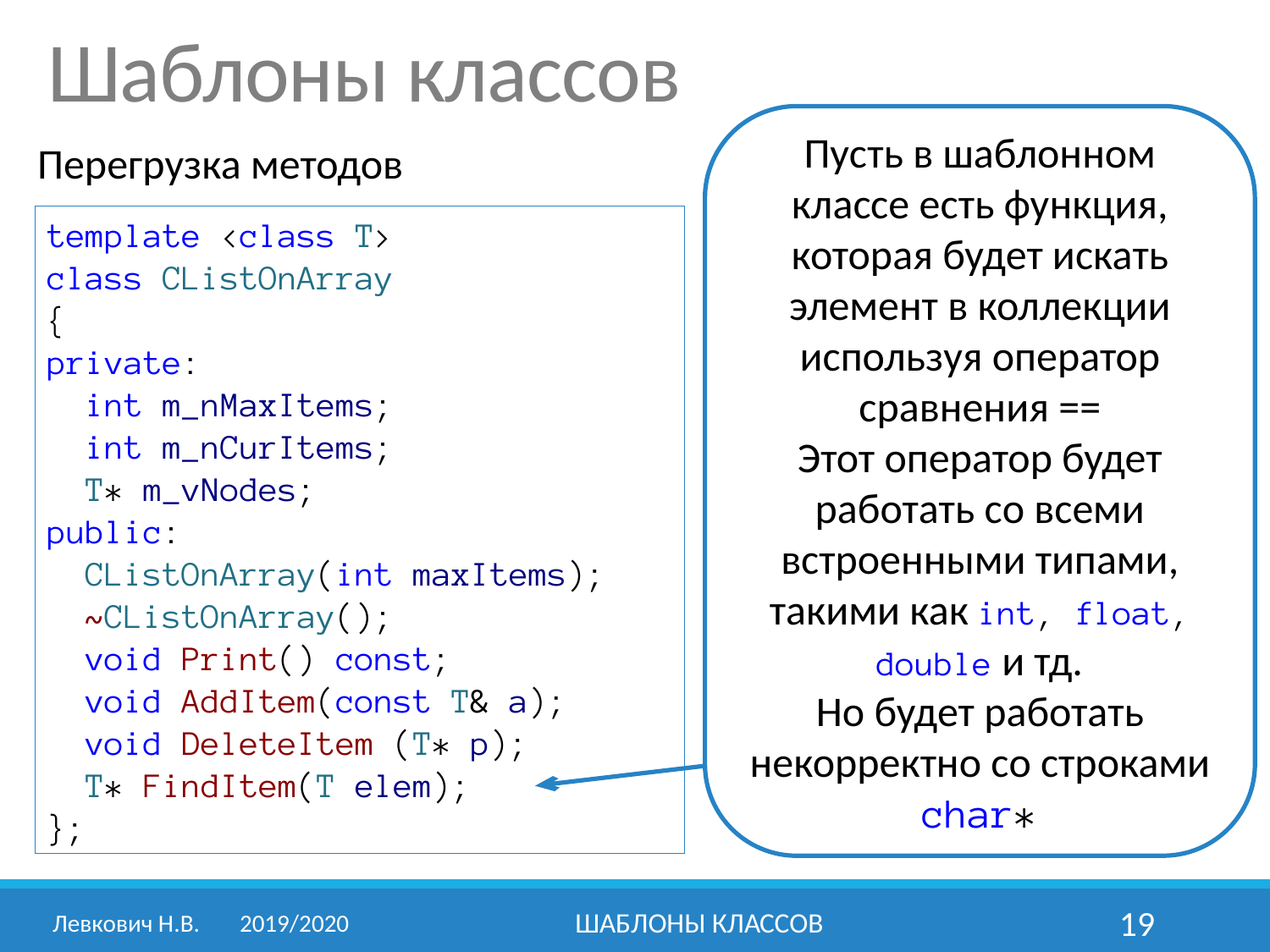

Шаблоны классов
Пусть в шаблонном классе есть функция, которая будет искать элемент в коллекции используя оператор сравнения ==
Этот оператор будет работать со всеми встроенными типами, такими как int, float, double и тд.
Но будет работать некорректно со строками char*
Перегрузка методов
template <class T>
class CListOnArray
{
private:
  int m_nMaxItems;
  int m_nCurItems;
  T* m_vNodes;
public:
  CListOnArray(int maxItems);
  ~CListOnArray();
  void Print() const;
  void AddItem(const T& a);
  void DeleteItem (T* p);
  T* FindItem(T elem);
};
Левкович Н.В. 	2019/2020
Шаблоны классов
19